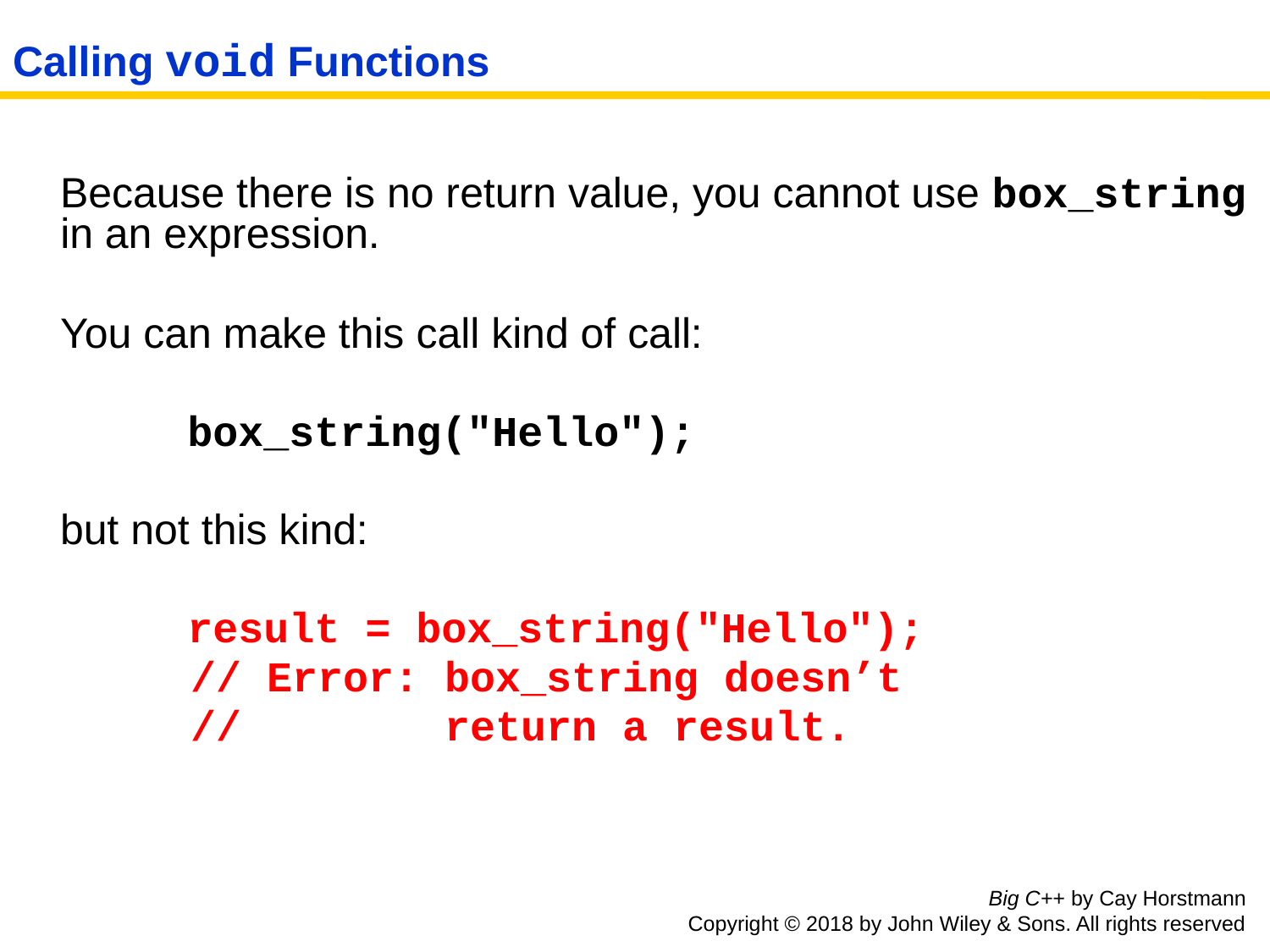

# Calling void Functions
    Because there is no return value, you cannot use box_string in an expression.
    You can make this call kind of call:

		box_string("Hello");

    but not this kind:

		result = box_string("Hello");
       // Error: box_string doesn’t
       //        return a result.

Big C++ by Cay Horstmann
Copyright © 2018 by John Wiley & Sons. All rights reserved